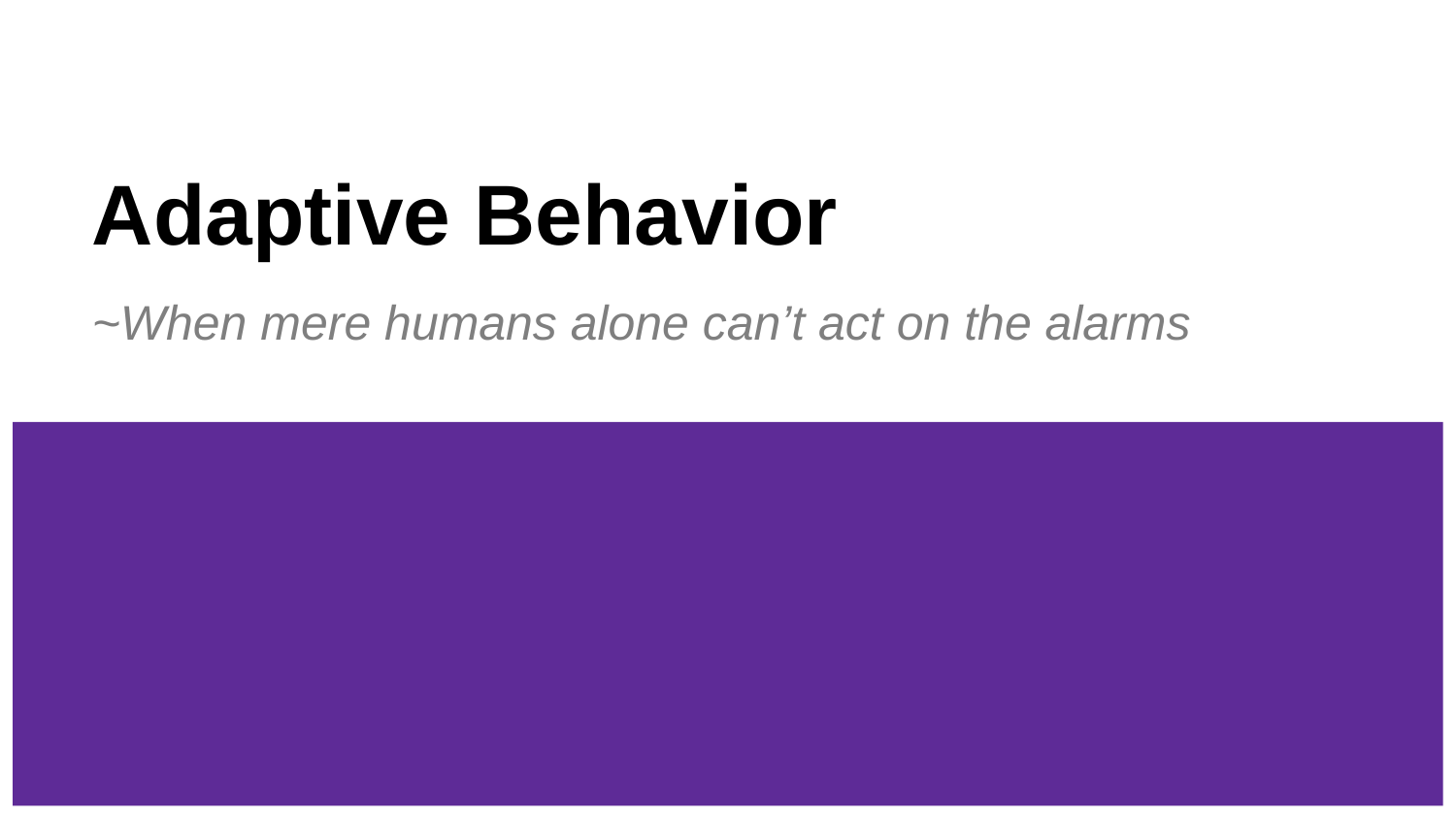

# Adaptive Behavior
~When mere humans alone can’t act on the alarms